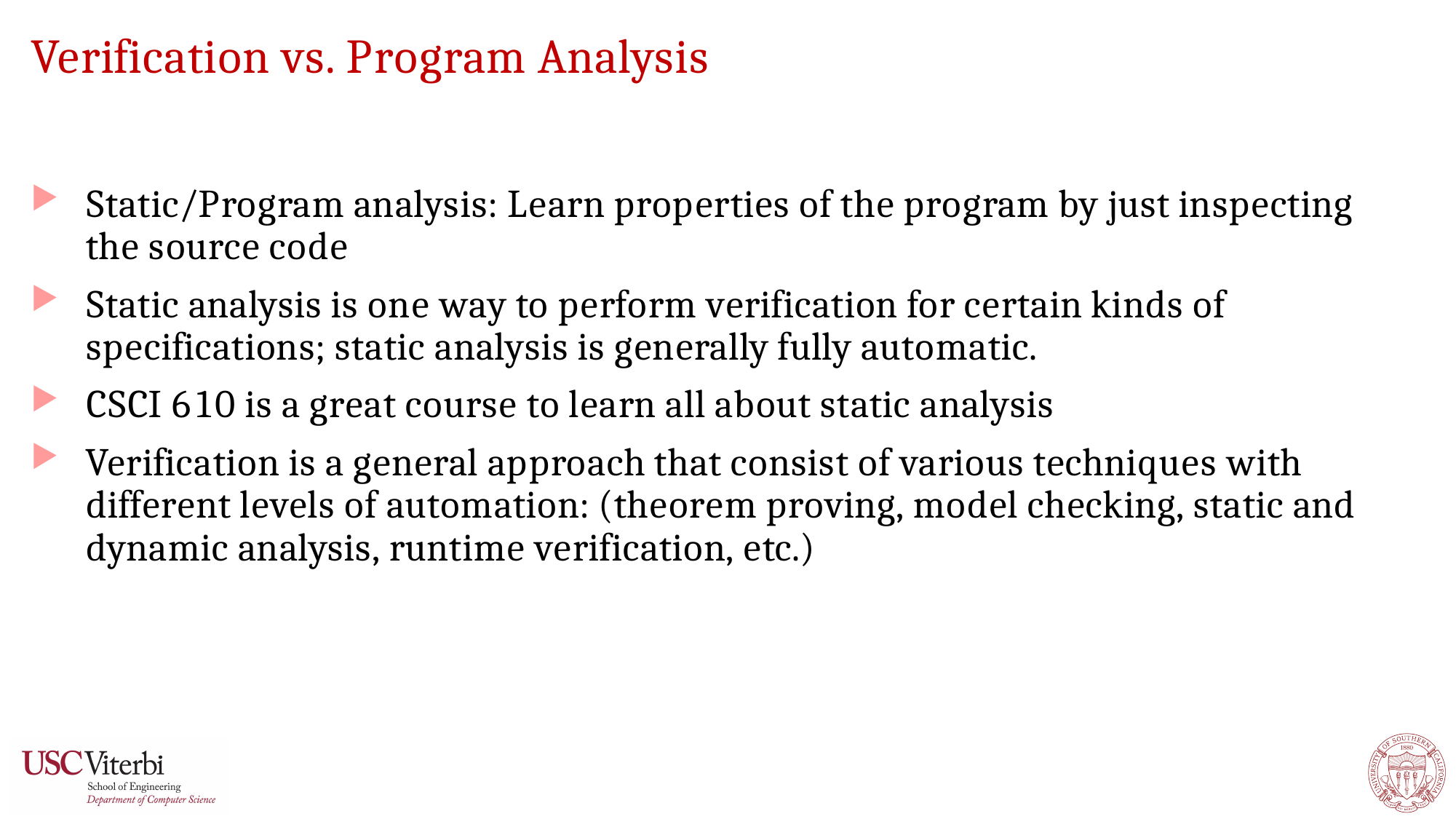

# Verification vs. Program Analysis
Static/Program analysis: Learn properties of the program by just inspecting the source code
Static analysis is one way to perform verification for certain kinds of specifications; static analysis is generally fully automatic.
CSCI 610 is a great course to learn all about static analysis
Verification is a general approach that consist of various techniques with different levels of automation: (theorem proving, model checking, static and dynamic analysis, runtime verification, etc.)

7